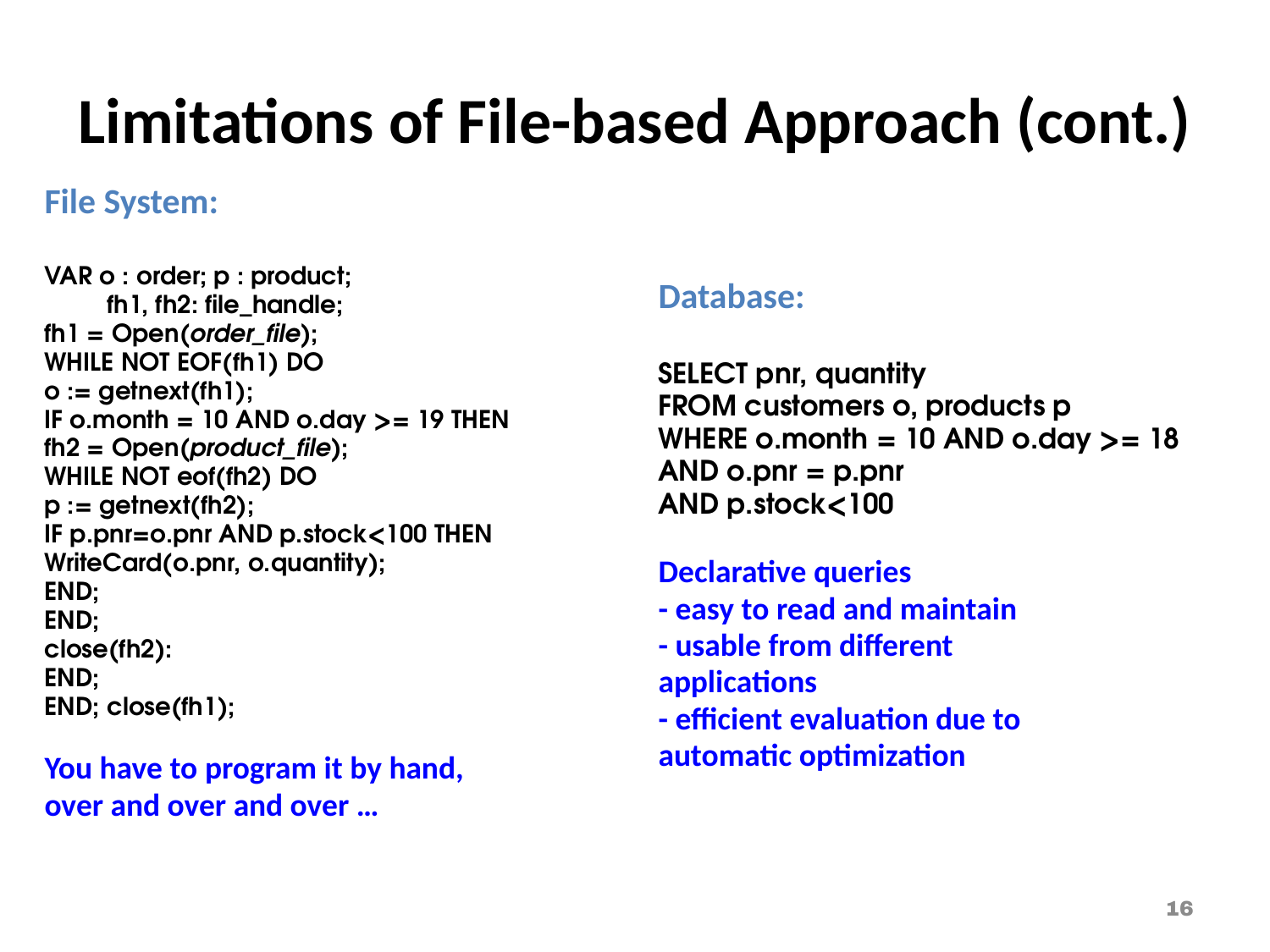

# Limitations of File-based Approach (cont.)
File System:

VAR o : order; p : product;
         fh1, fh2: file_handle;
fh1 = Open(order_file);
WHILE NOT EOF(fh1) DO
o := getnext(fh1);
IF o.month = 10 AND o.day >= 19 THEN
fh2 = Open(product_file);
WHILE NOT eof(fh2) DO
p := getnext(fh2);
IF p.pnr=o.pnr AND p.stock<100 THEN
WriteCard(o.pnr, o.quantity);
END;
END;
close(fh2):
END;
END; close(fh1);

You have to program it by hand,
over and over and over …
Database:

SELECT pnr, quantity
FROM customers o, products p
WHERE o.month = 10 AND o.day >= 18
AND o.pnr = p.pnr
AND p.stock<100

Declarative queries
- easy to read and maintain
- usable from different
applications
- efficient evaluation due to
automatic optimization

16